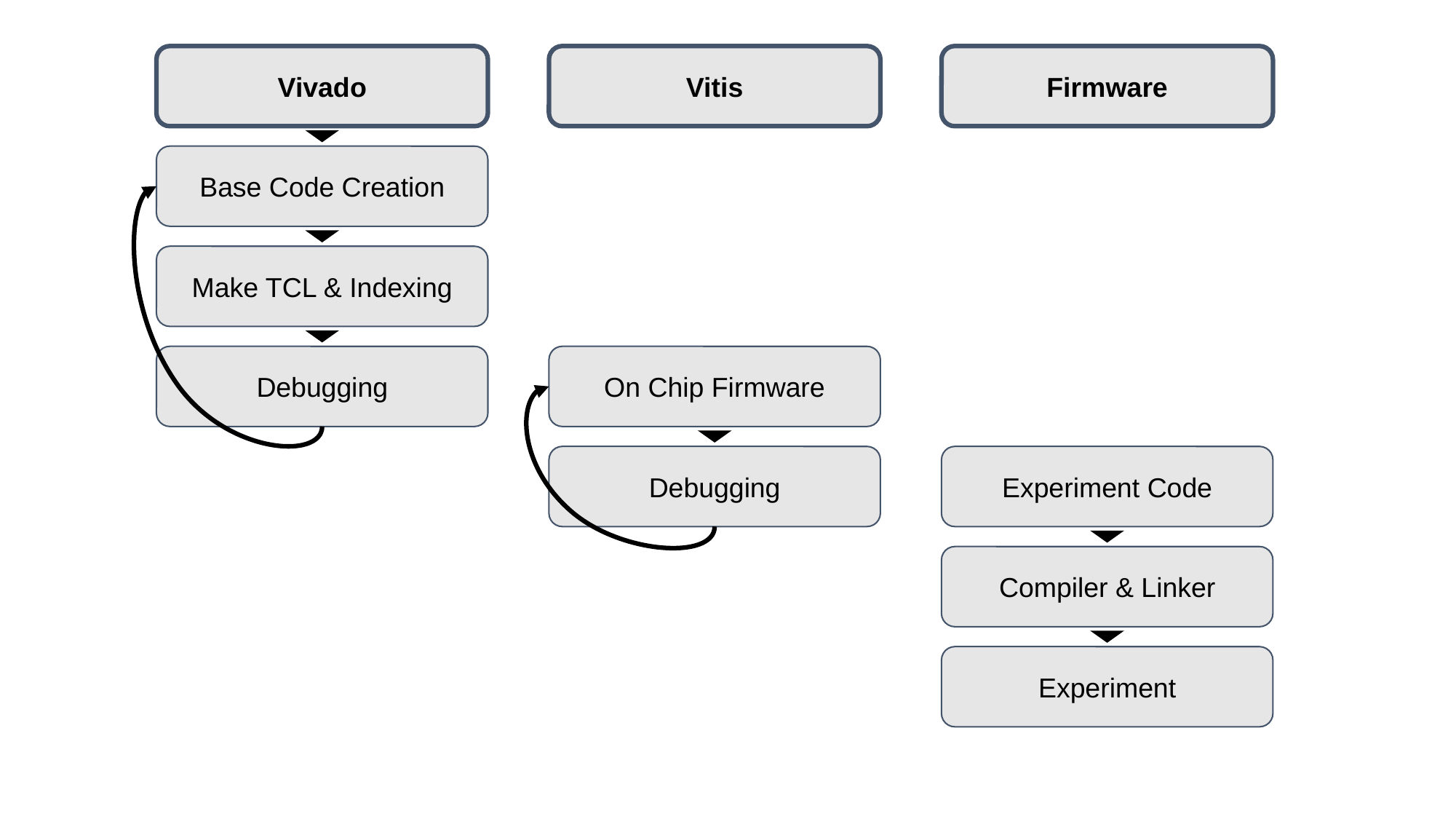

Vivado
Vitis
Firmware

Base Code Creation

Make TCL & Indexing

Debugging
On Chip Firmware

Debugging
Experiment Code

Compiler & Linker

Experiment